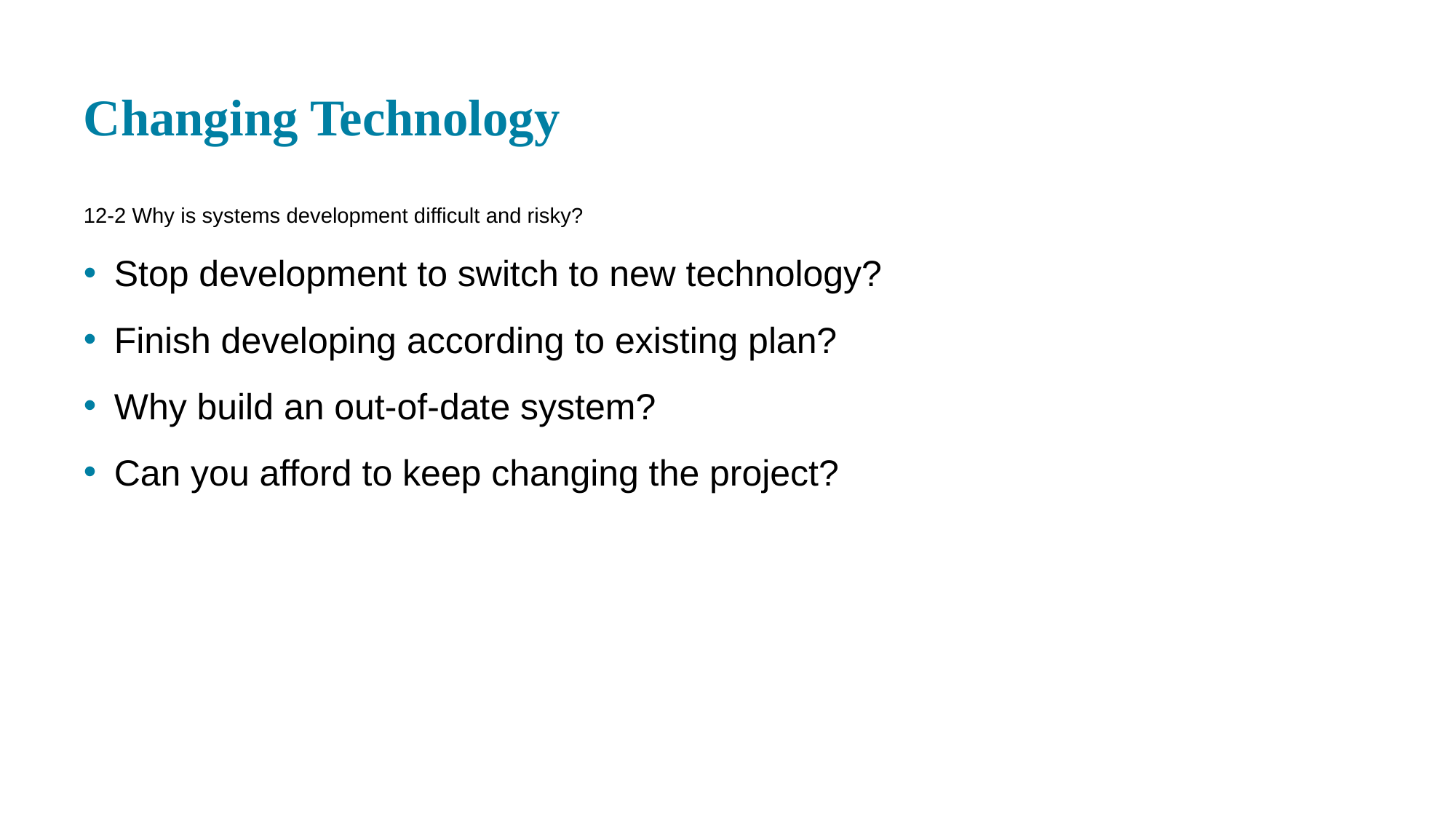

# Changing Technology
12-2 Why is systems development difficult and risky?
Stop development to switch to new technology?
Finish developing according to existing plan?
Why build an out-of-date system?
Can you afford to keep changing the project?